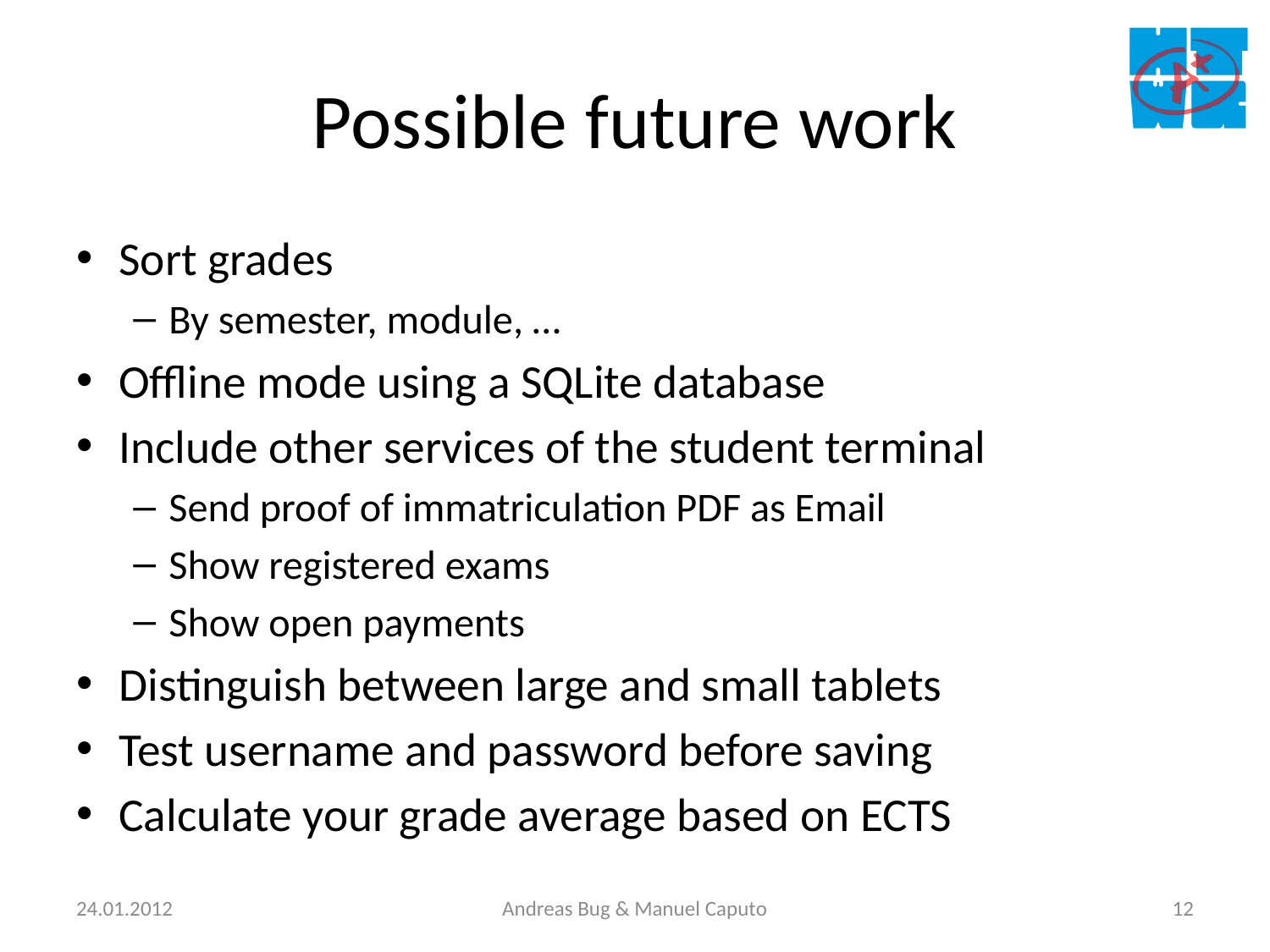

# Possible future work
Sort grades
By semester, module, …
Offline mode using a SQLite database
Include other services of the student terminal
Send proof of immatriculation PDF as Email
Show registered exams
Show open payments
Distinguish between large and small tablets
Test username and password before saving
Calculate your grade average based on ECTS
24.01.2012
Andreas Bug & Manuel Caputo
12